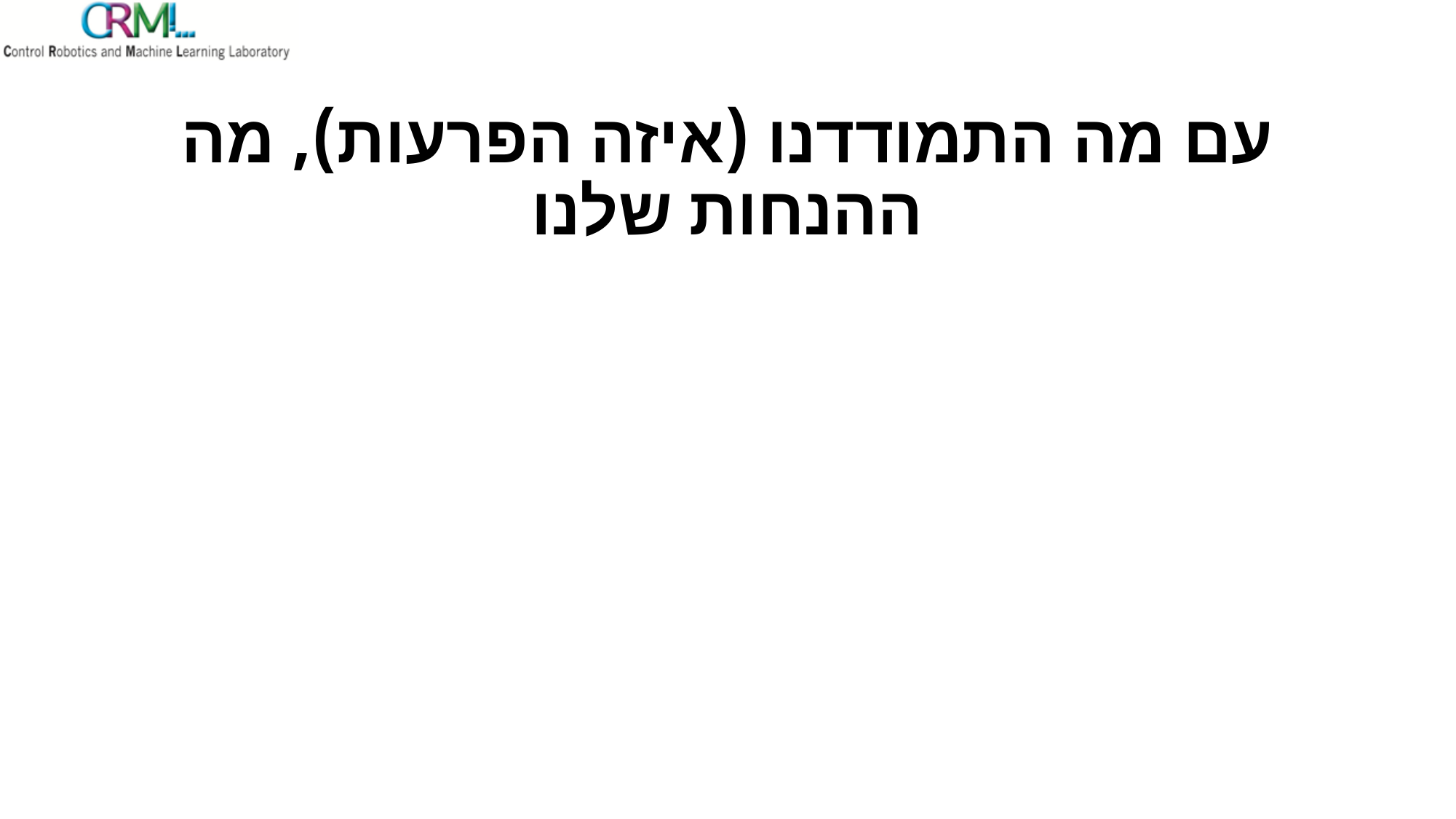

# עם מה התמודדנו (איזה הפרעות), מה ההנחות שלנו